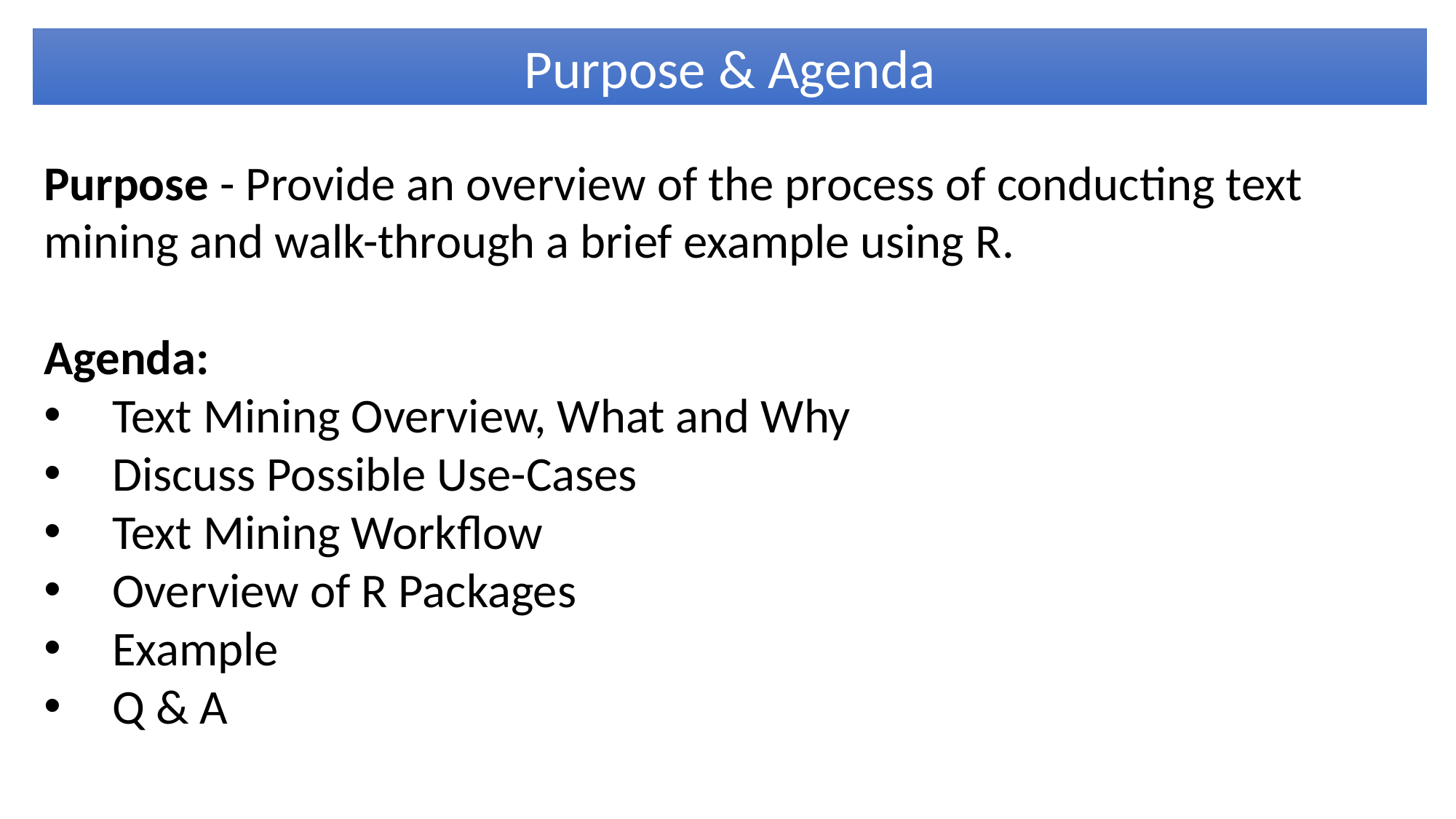

Purpose & Agenda
Purpose - Provide an overview of the process of conducting text mining and walk-through a brief example using R.

Agenda:
Text Mining Overview, What and Why
Discuss Possible Use-Cases
Text Mining Workflow
Overview of R Packages
Example
Q & A